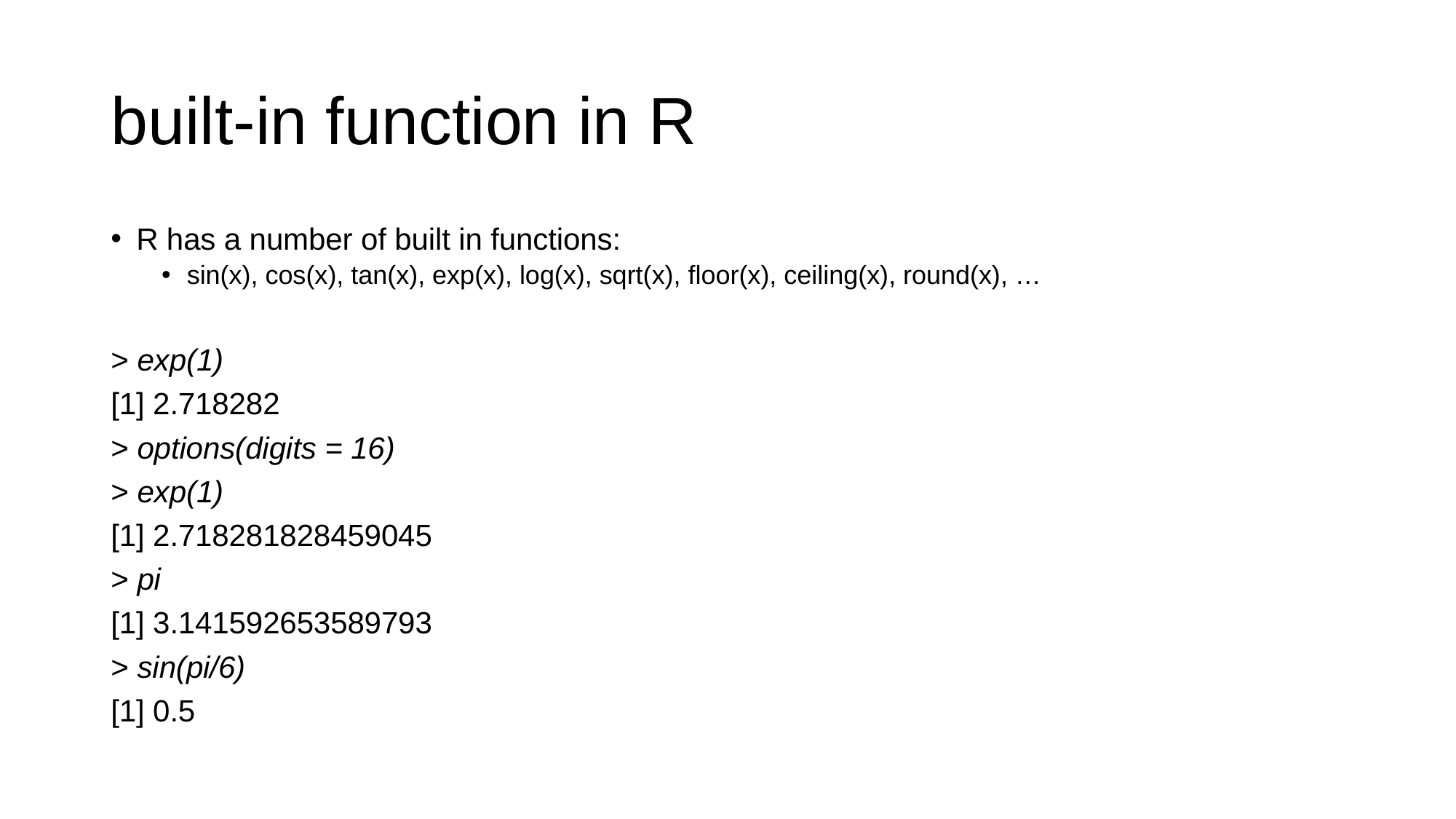

# built-in function in R
R has a number of built in functions:
sin(x), cos(x), tan(x), exp(x), log(x), sqrt(x), floor(x), ceiling(x), round(x), …

> exp(1)
[1] 2.718282
> options(digits = 16)
> exp(1)
[1] 2.718281828459045
> pi
[1] 3.141592653589793
> sin(pi/6)
[1] 0.5